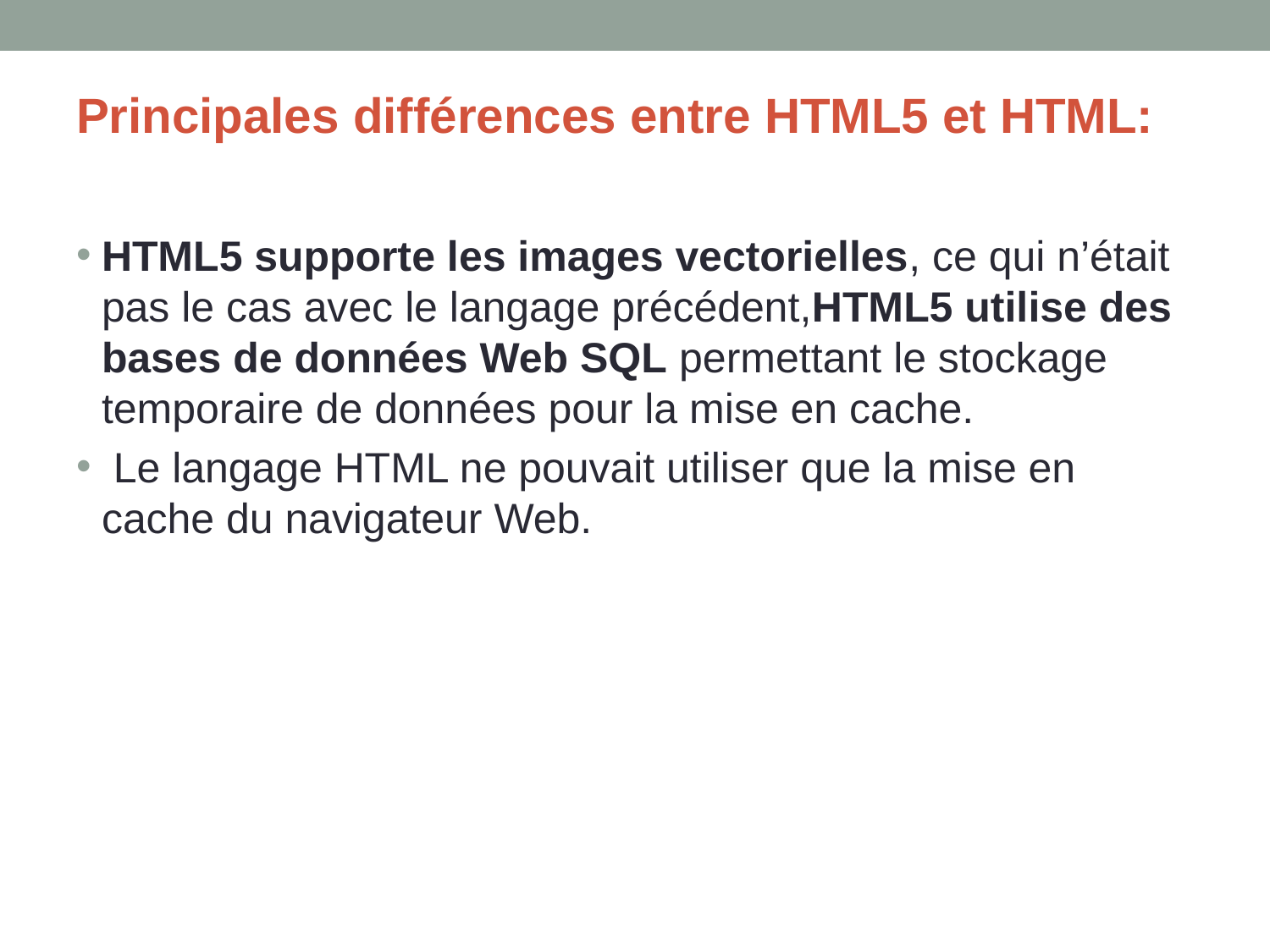

# Principales différences entre HTML5 et HTML:
HTML5 supporte les images vectorielles, ce qui n’était pas le cas avec le langage précédent,HTML5 utilise des bases de données Web SQL permettant le stockage temporaire de données pour la mise en cache.
 Le langage HTML ne pouvait utiliser que la mise en cache du navigateur Web.